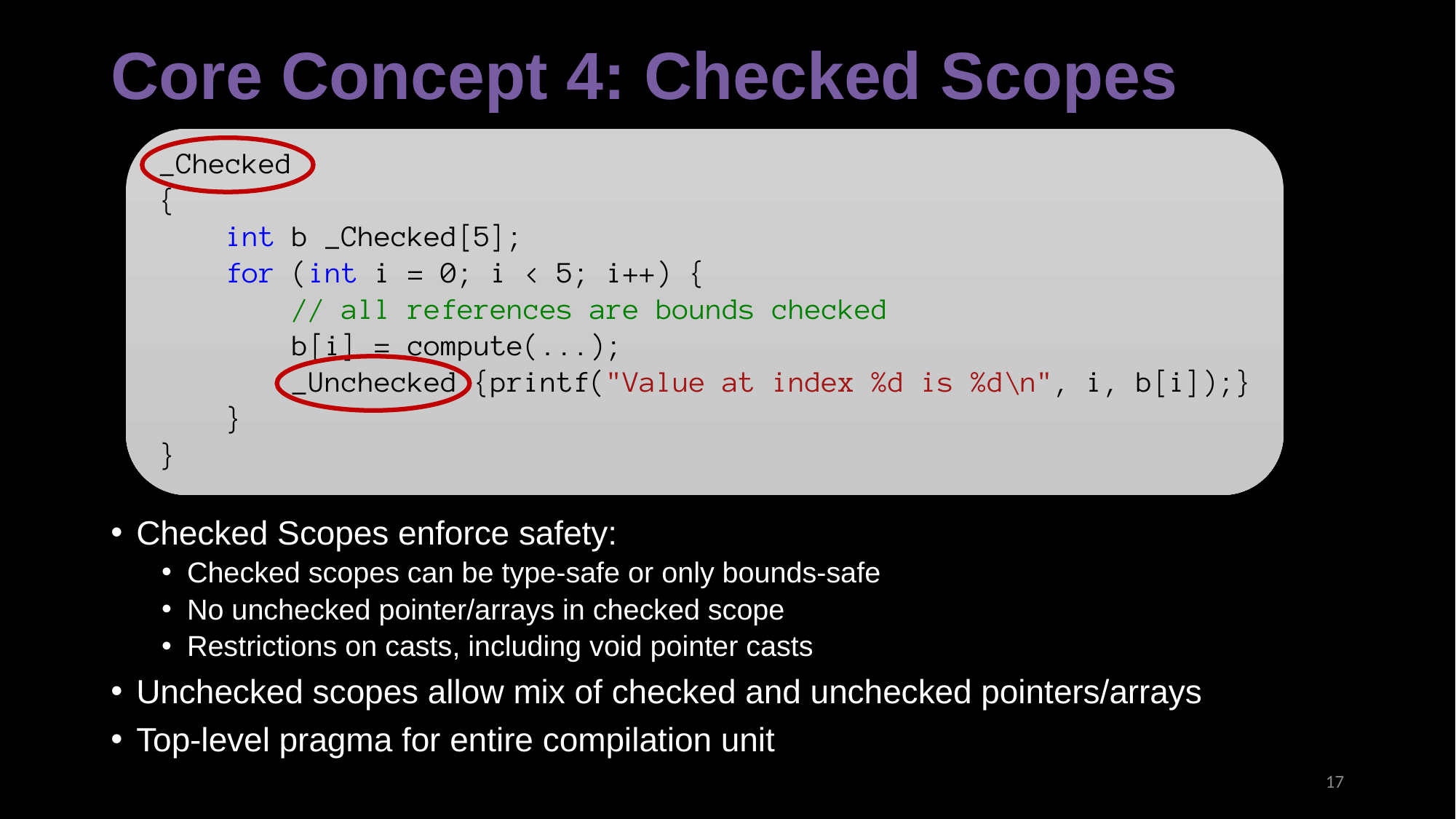

# Core Concept 4: Checked Scopes

_Checked
{
    int b _Checked[5];
    for (int i = 0; i < 5; i++) {
        // all references are bounds checked
        b[i] = compute(...);
        _Unchecked {printf("Value at index %d is %d\n", i, b[i]);}
    }
}

Checked Scopes enforce safety:
Checked scopes can be type-safe or only bounds-safe
No unchecked pointer/arrays in checked scope
Restrictions on casts, including void pointer casts
Unchecked scopes allow mix of checked and unchecked pointers/arrays
Top-level pragma for entire compilation unit
17